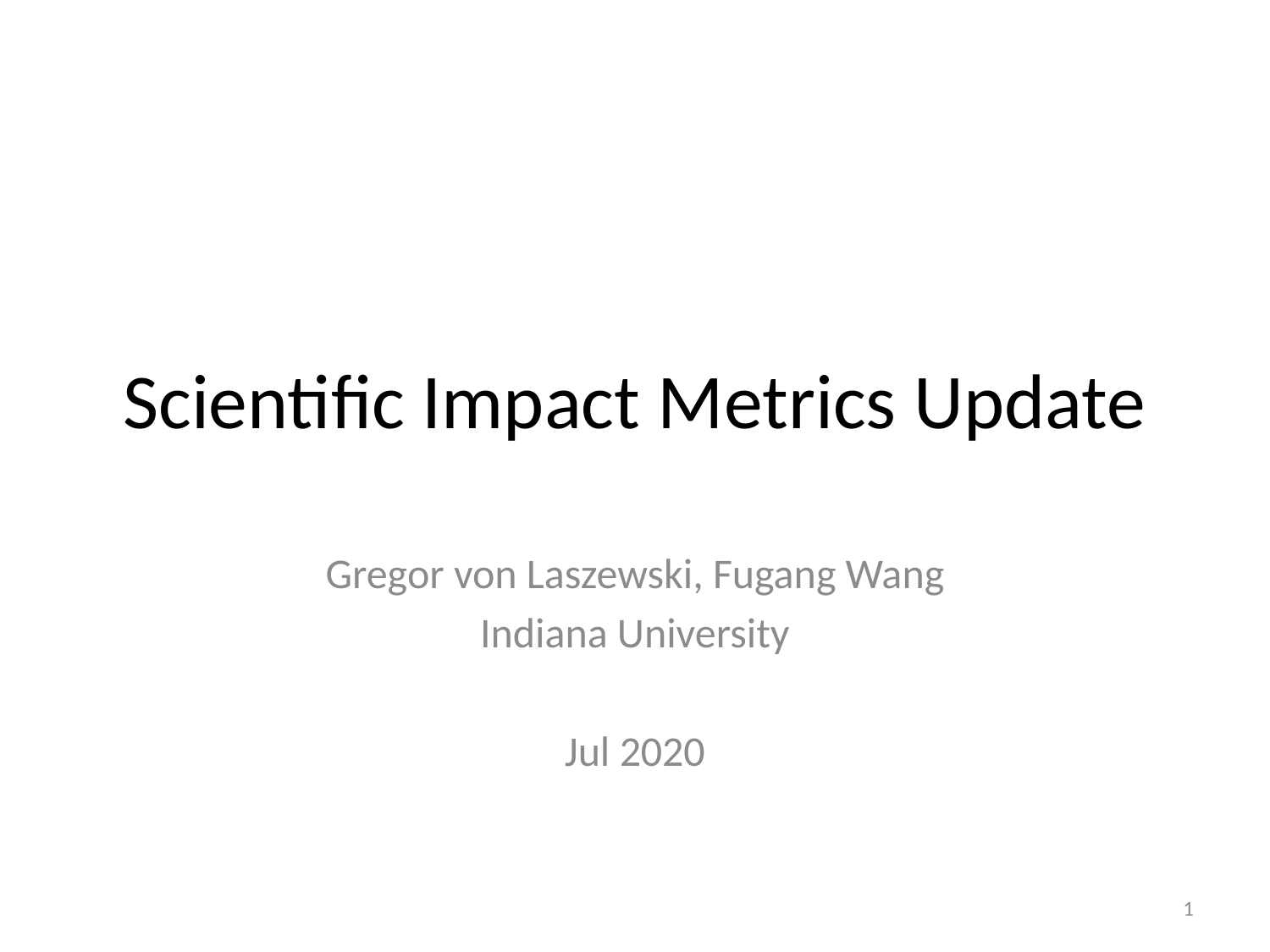

# Scientific Impact Metrics Update
Gregor von Laszewski, Fugang Wang
Indiana University

Jul 2020
1